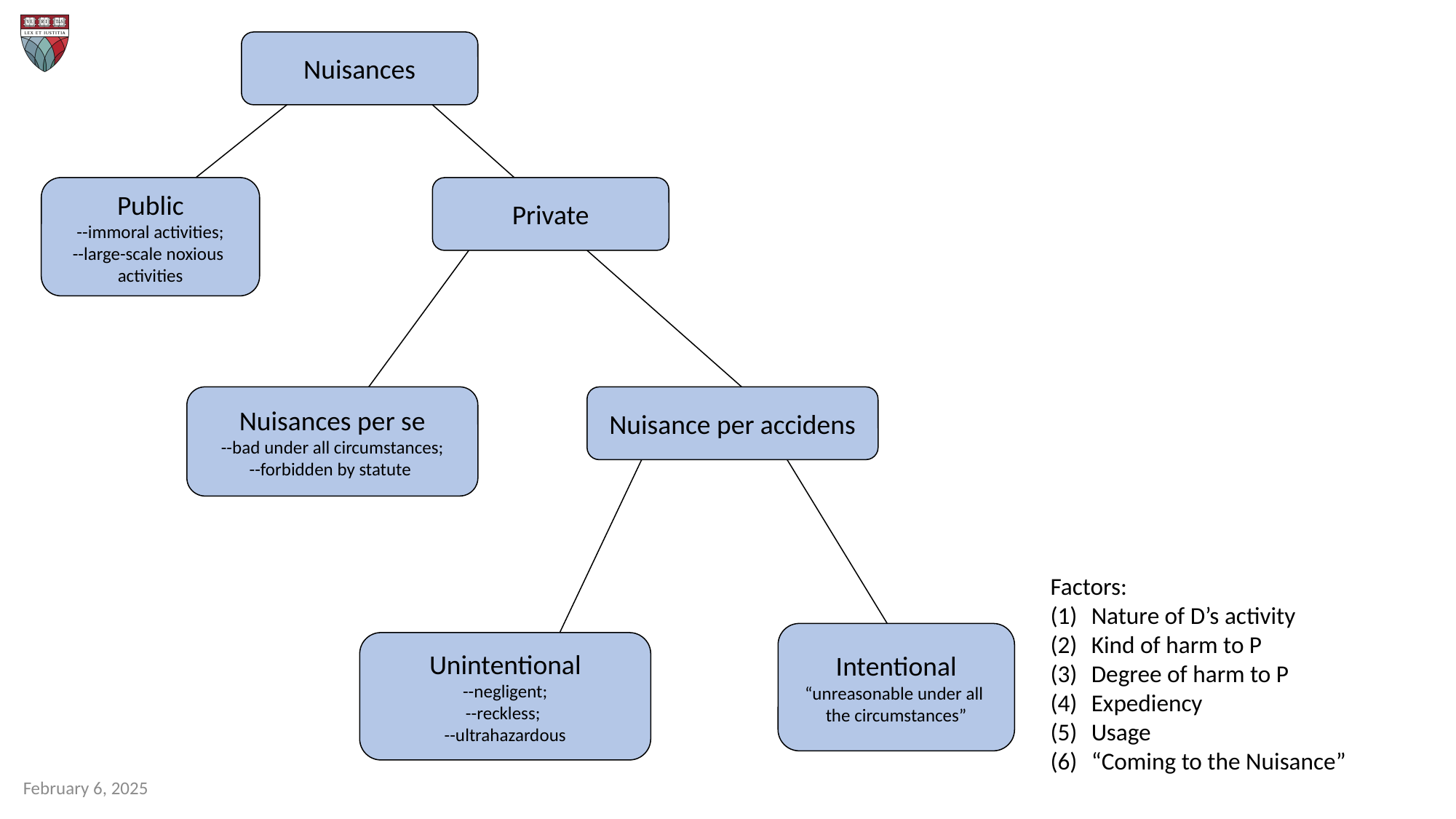

Nuisances

Public
--immoral activities;
--large-scale noxious
activities
Private

Nuisances per se
--bad under all circumstances;
--forbidden by statute
Nuisance per accidens

Factors:
Nature of D’s activity
Kind of harm to P
Degree of harm to P
Expediency
Usage
“Coming to the Nuisance”
Intentional
“unreasonable under all
the circumstances”
Unintentional
--negligent;
--reckless;
--ultrahazardous
February 6, 2025